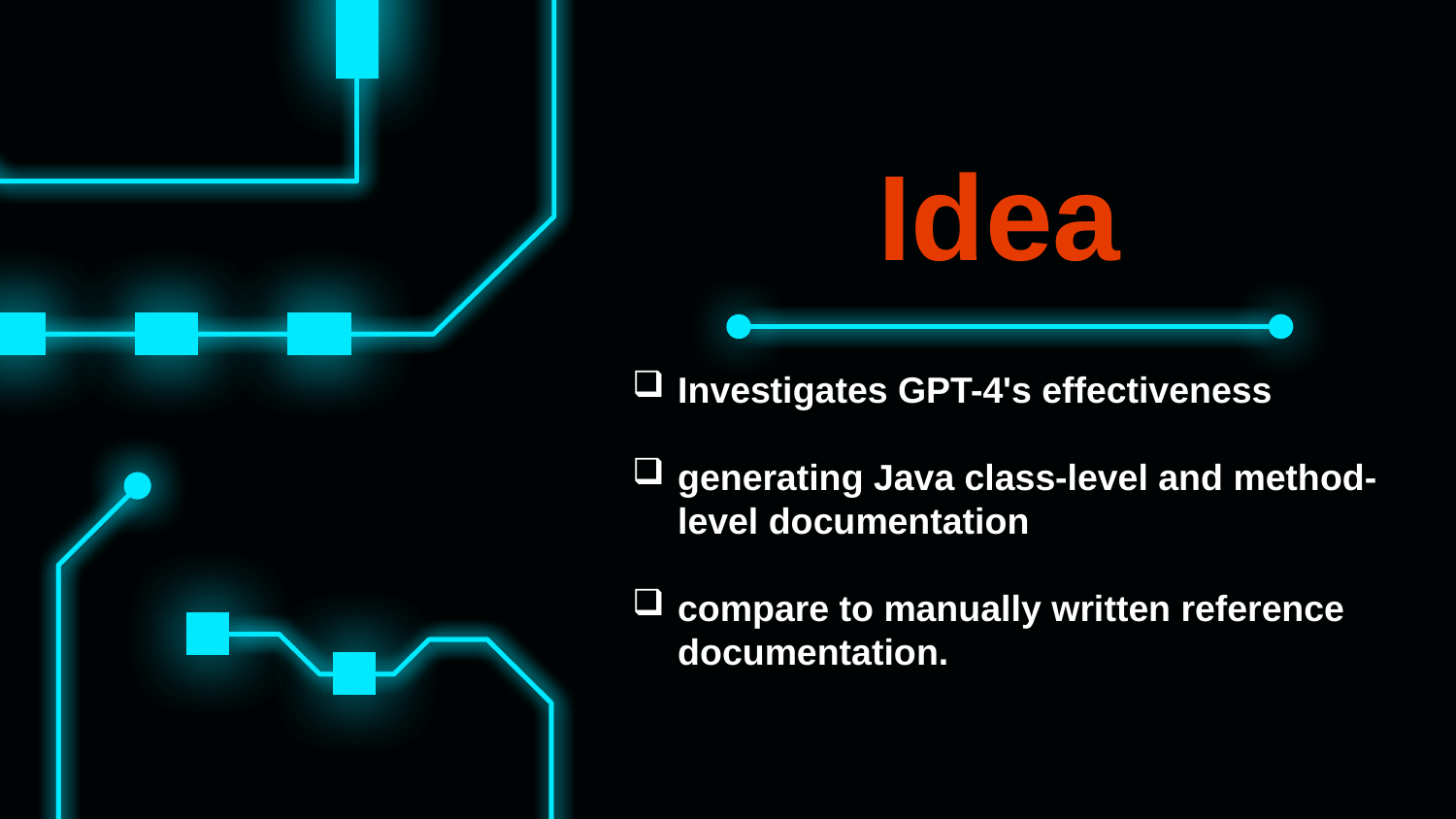

# Idea

Investigates GPT-4's effectiveness

generating Java class-level and method-level documentation

compare to manually written reference documentation.